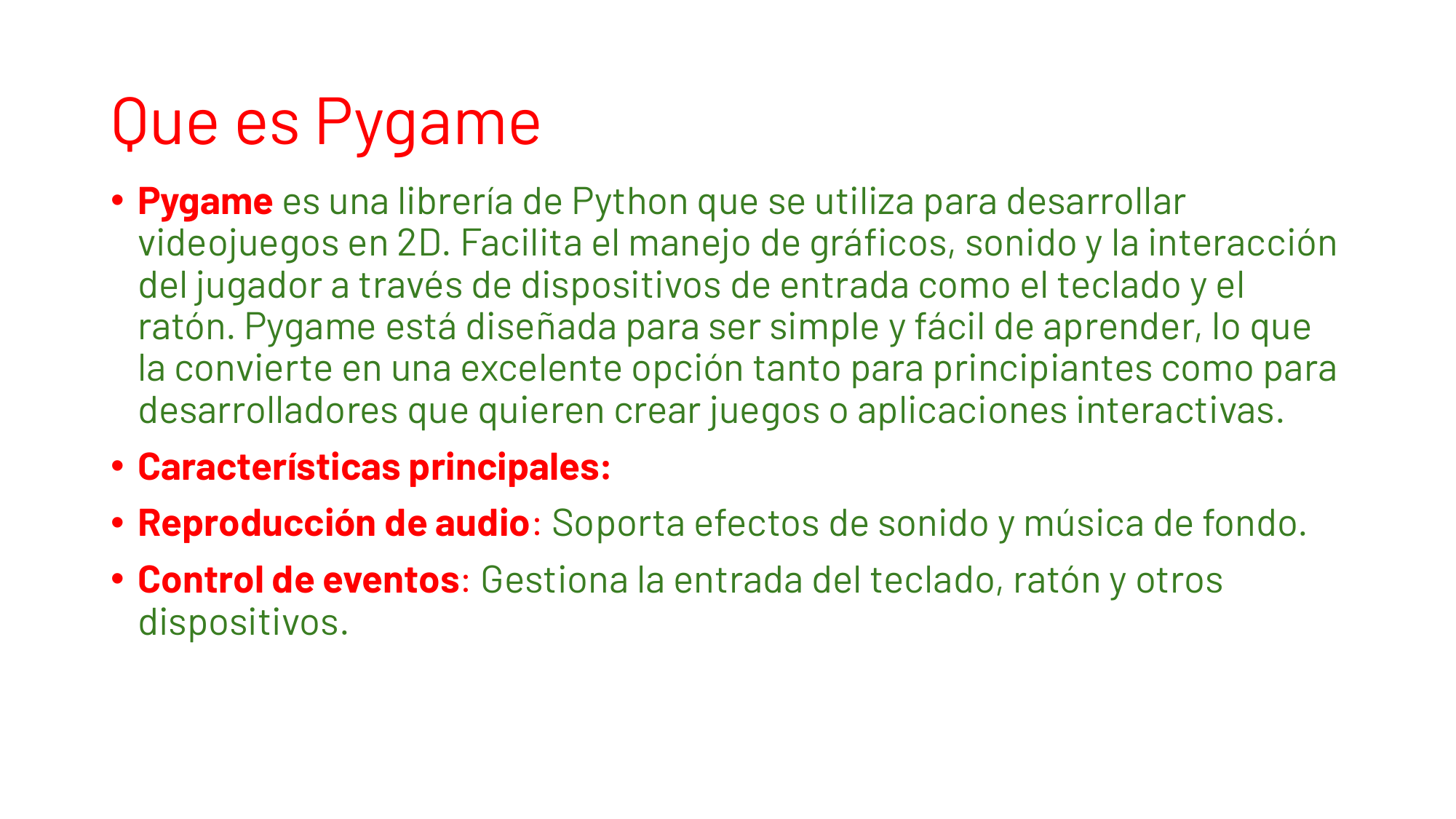

# Que es Pygame
Pygame es una librería de Python que se utiliza para desarrollar videojuegos en 2D. Facilita el manejo de gráficos, sonido y la interacción del jugador a través de dispositivos de entrada como el teclado y el ratón. Pygame está diseñada para ser simple y fácil de aprender, lo que la convierte en una excelente opción tanto para principiantes como para desarrolladores que quieren crear juegos o aplicaciones interactivas.
Características principales:
Reproducción de audio: Soporta efectos de sonido y música de fondo.
Control de eventos: Gestiona la entrada del teclado, ratón y otros dispositivos.